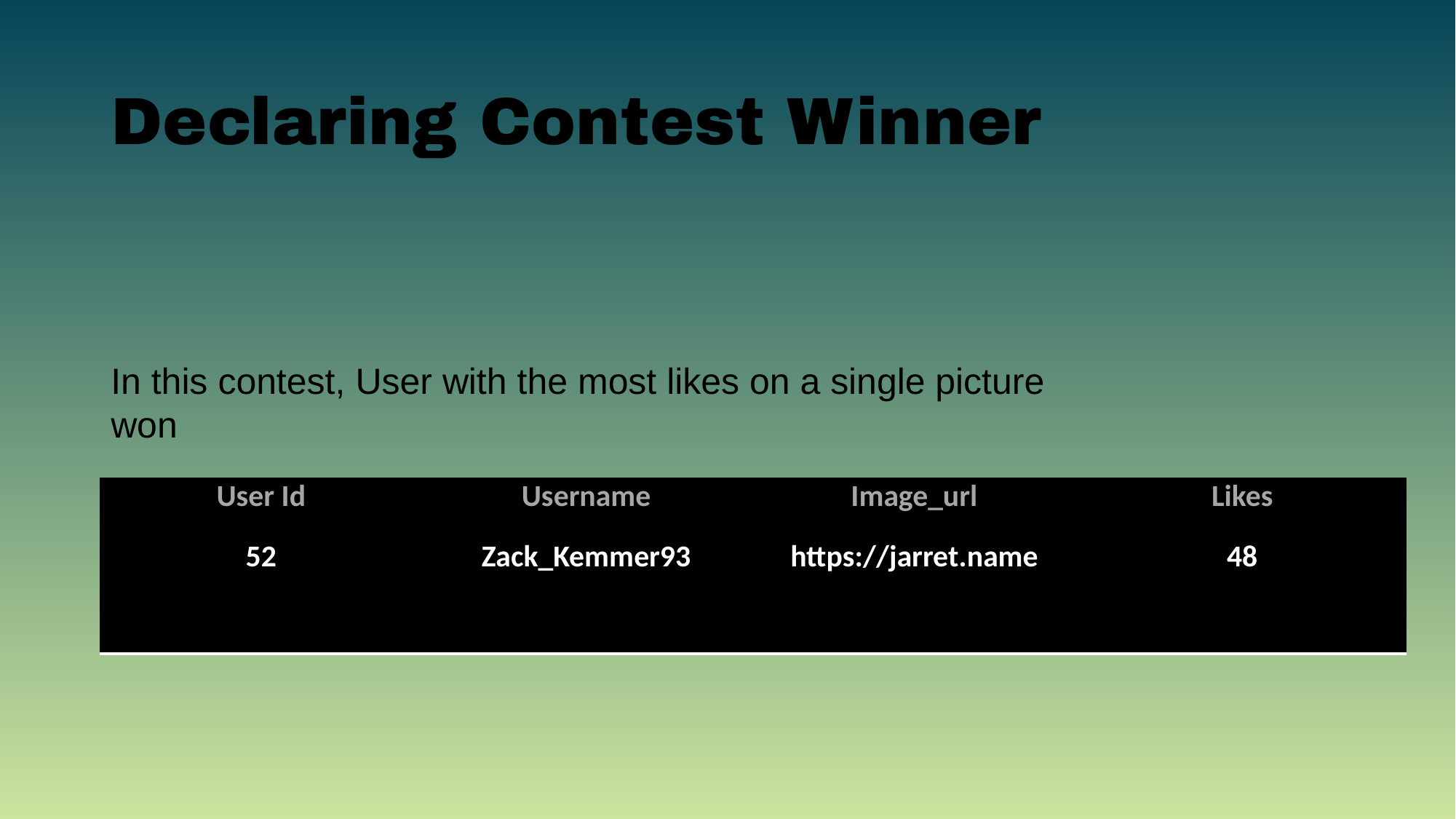

# Declaring Contest Winner
In this contest, User with the most likes on a single picture won
| User Id 52 | Username Zack\_Kemmer93 | Image\_url https://jarret.name | Likes 48 |
| --- | --- | --- | --- |